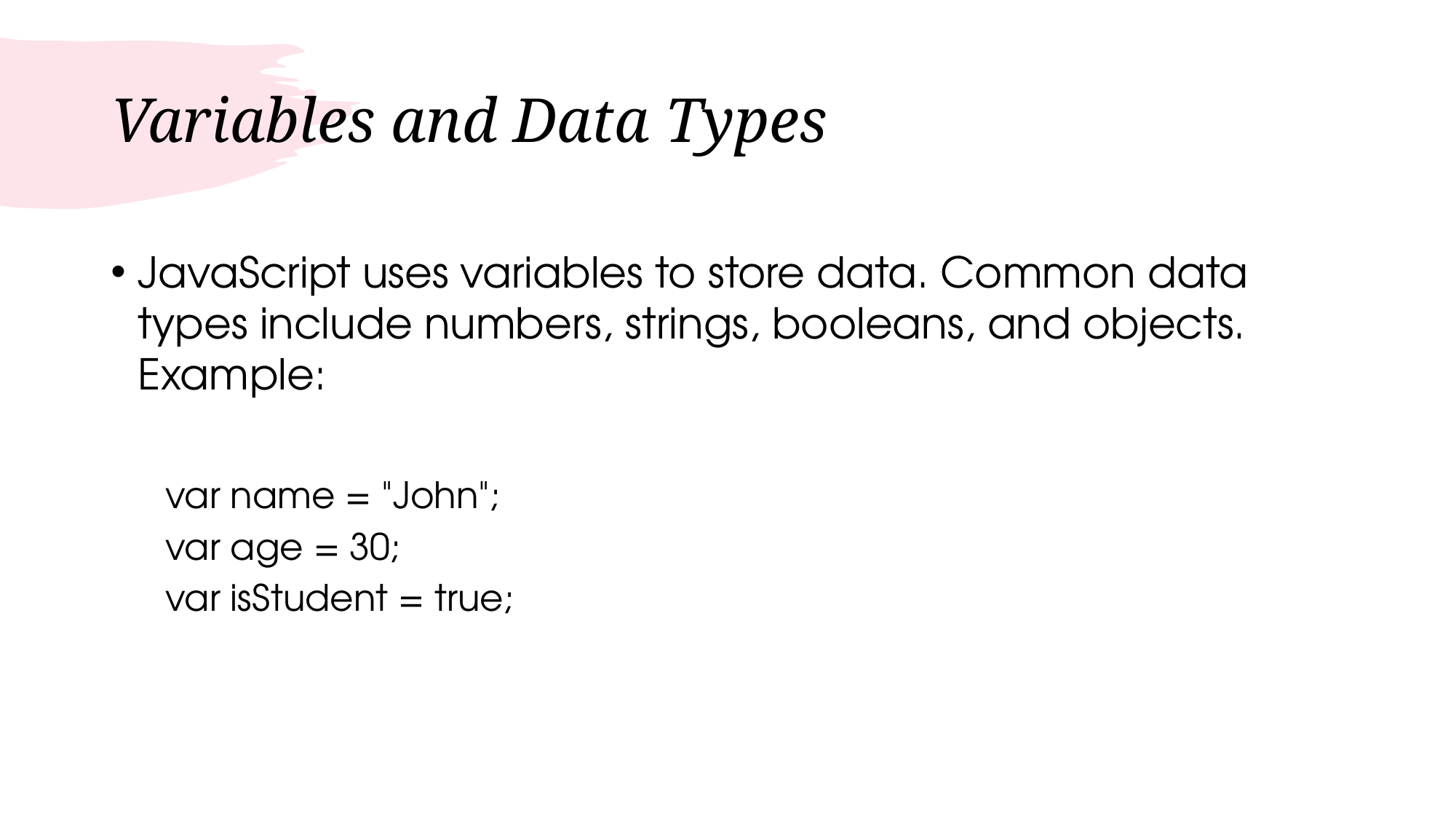

# Variables and Data Types
JavaScript uses variables to store data. Common data types include numbers, strings, booleans, and objects. Example:

var name = "John";
var age = 30;
var isStudent = true;